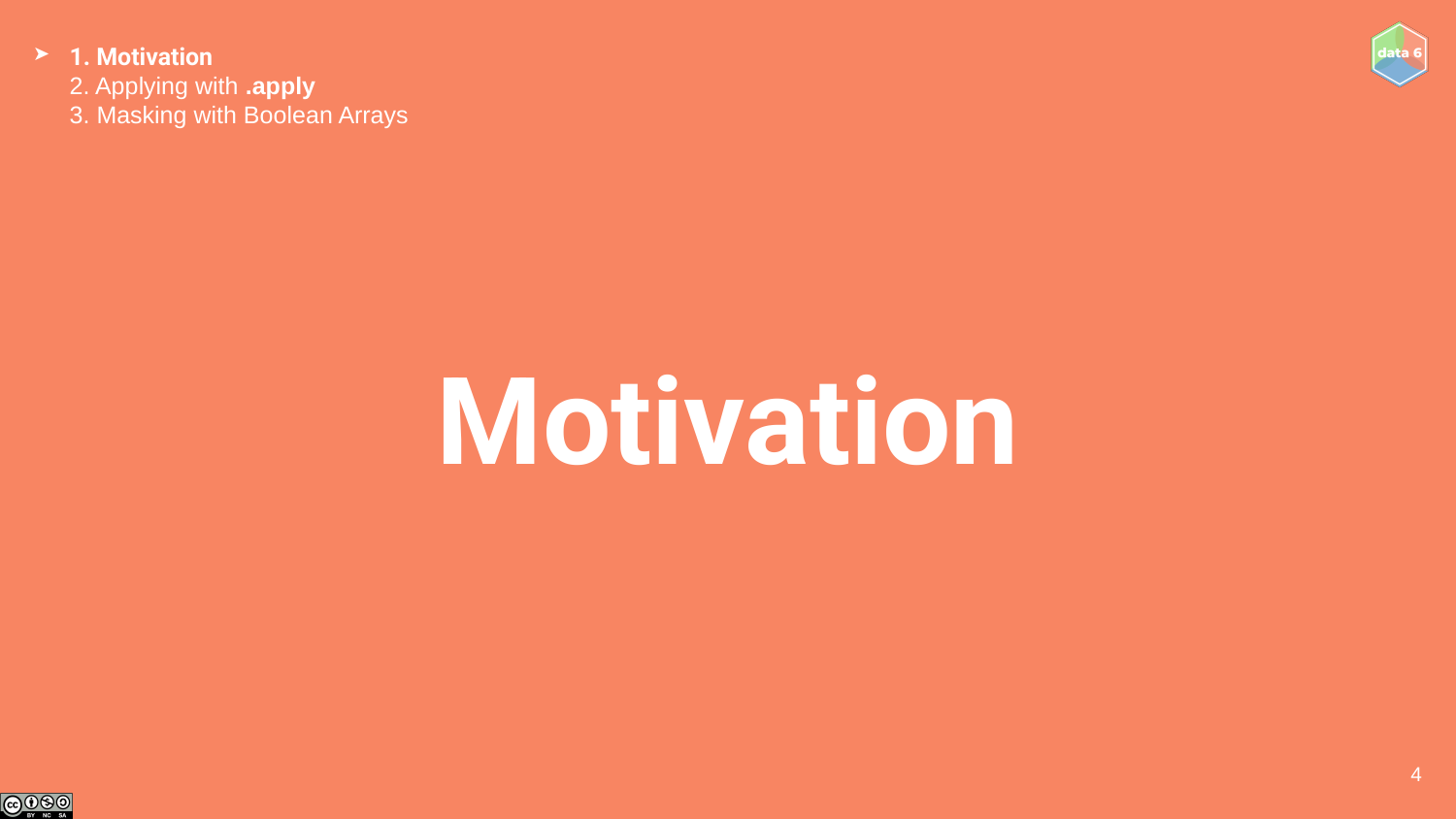

1. Motivation
2. Applying with .apply
3. Masking with Boolean Arrays
➤
# Motivation
4